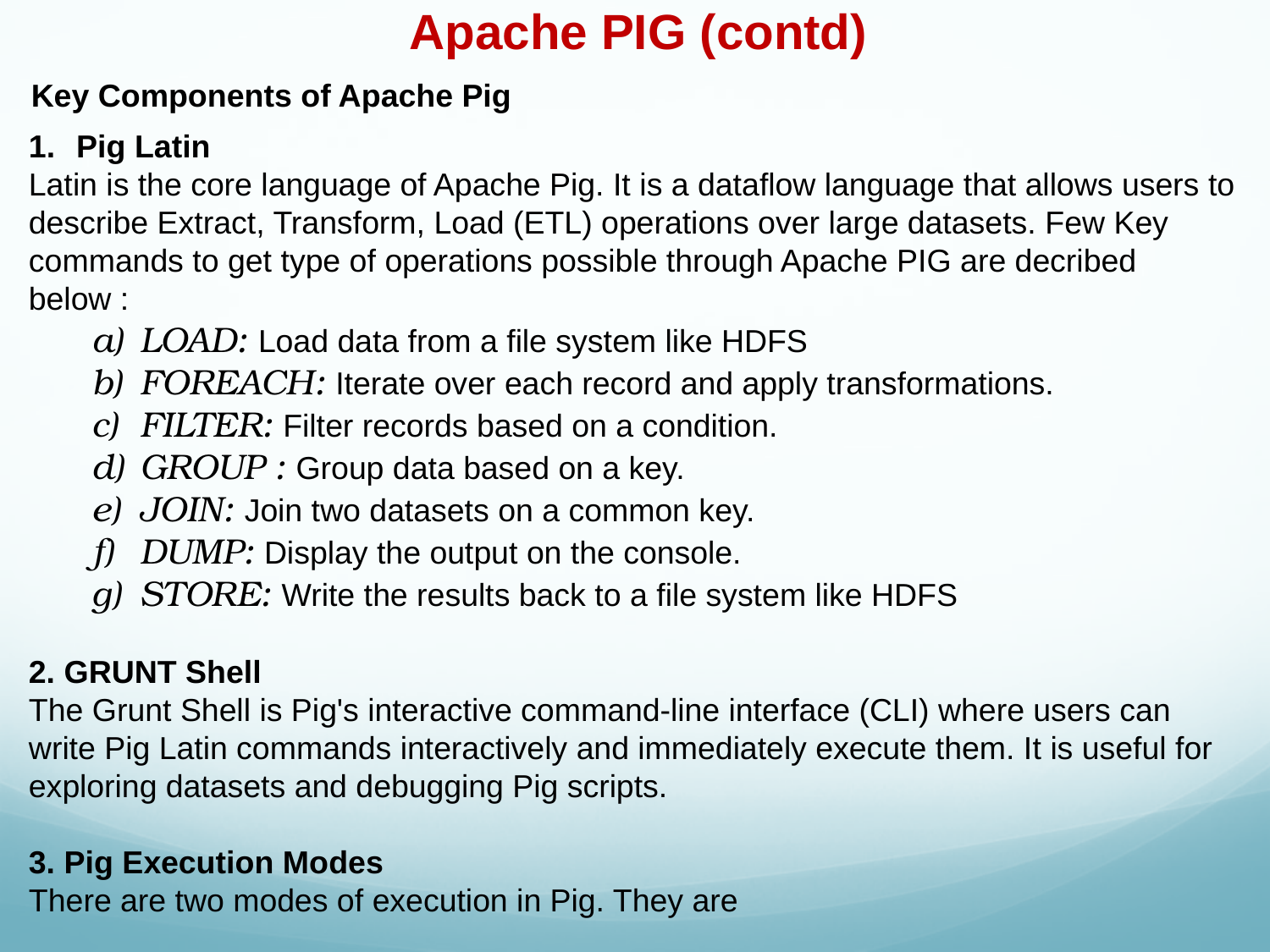

Apache PIG (contd)
Key Components of Apache Pig
Pig Latin
Latin is the core language of Apache Pig. It is a dataflow language that allows users to describe Extract, Transform, Load (ETL) operations over large datasets. Few Key commands to get type of operations possible through Apache PIG are decribed below :
LOAD: Load data from a file system like HDFS
FOREACH: Iterate over each record and apply transformations.
FILTER: Filter records based on a condition.
GROUP : Group data based on a key.
JOIN: Join two datasets on a common key.
DUMP: Display the output on the console.
STORE: Write the results back to a file system like HDFS

2. GRUNT Shell
The Grunt Shell is Pig's interactive command-line interface (CLI) where users can write Pig Latin commands interactively and immediately execute them. It is useful for exploring datasets and debugging Pig scripts.

3. Pig Execution Modes
There are two modes of execution in Pig. They are